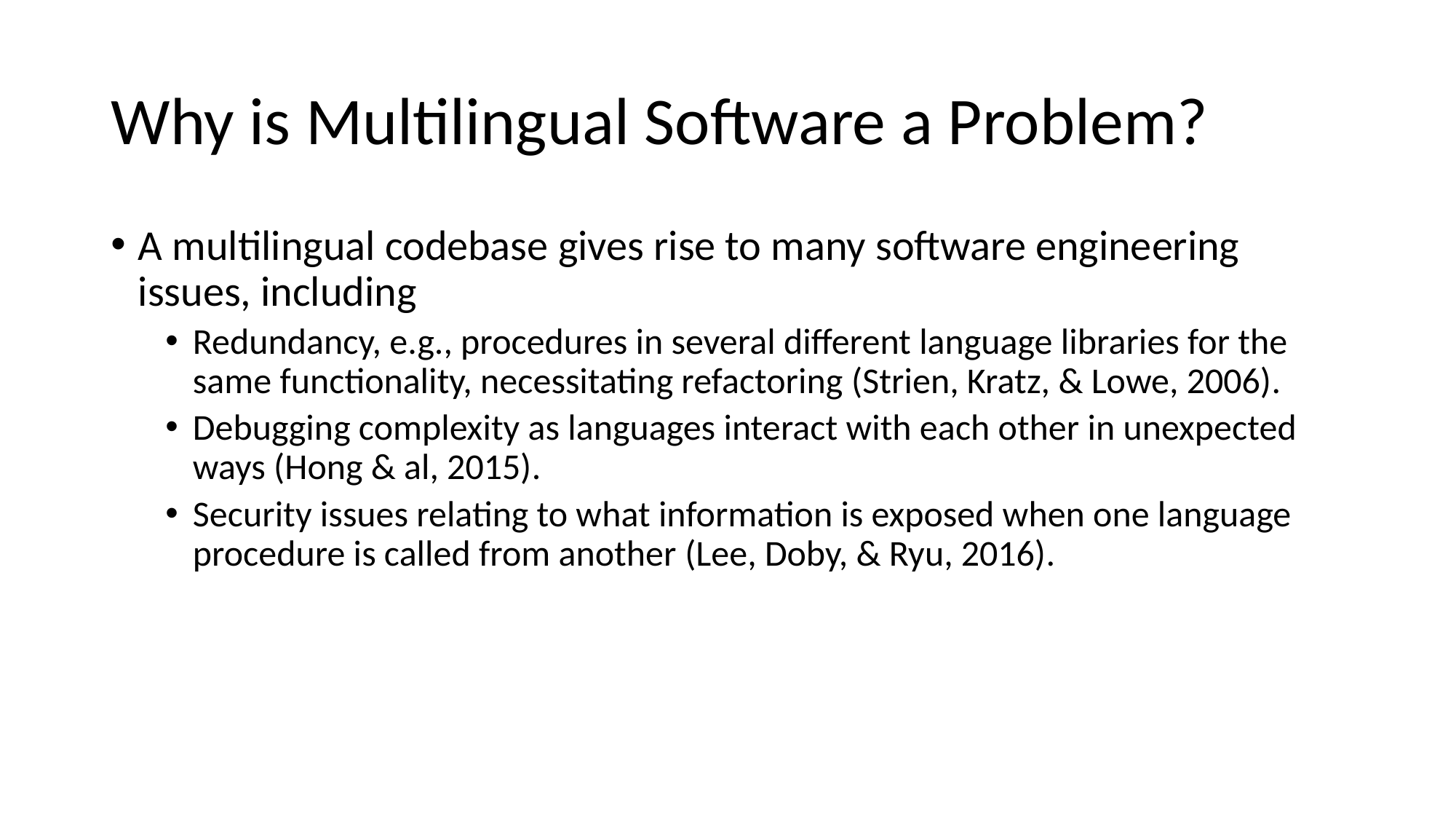

# Why is Multilingual Software a Problem?
A multilingual codebase gives rise to many software engineering issues, including
Redundancy, e.g., procedures in several different language libraries for the same functionality, necessitating refactoring (Strien, Kratz, & Lowe, 2006).
Debugging complexity as languages interact with each other in unexpected ways (Hong & al, 2015).
Security issues relating to what information is exposed when one language procedure is called from another (Lee, Doby, & Ryu, 2016).